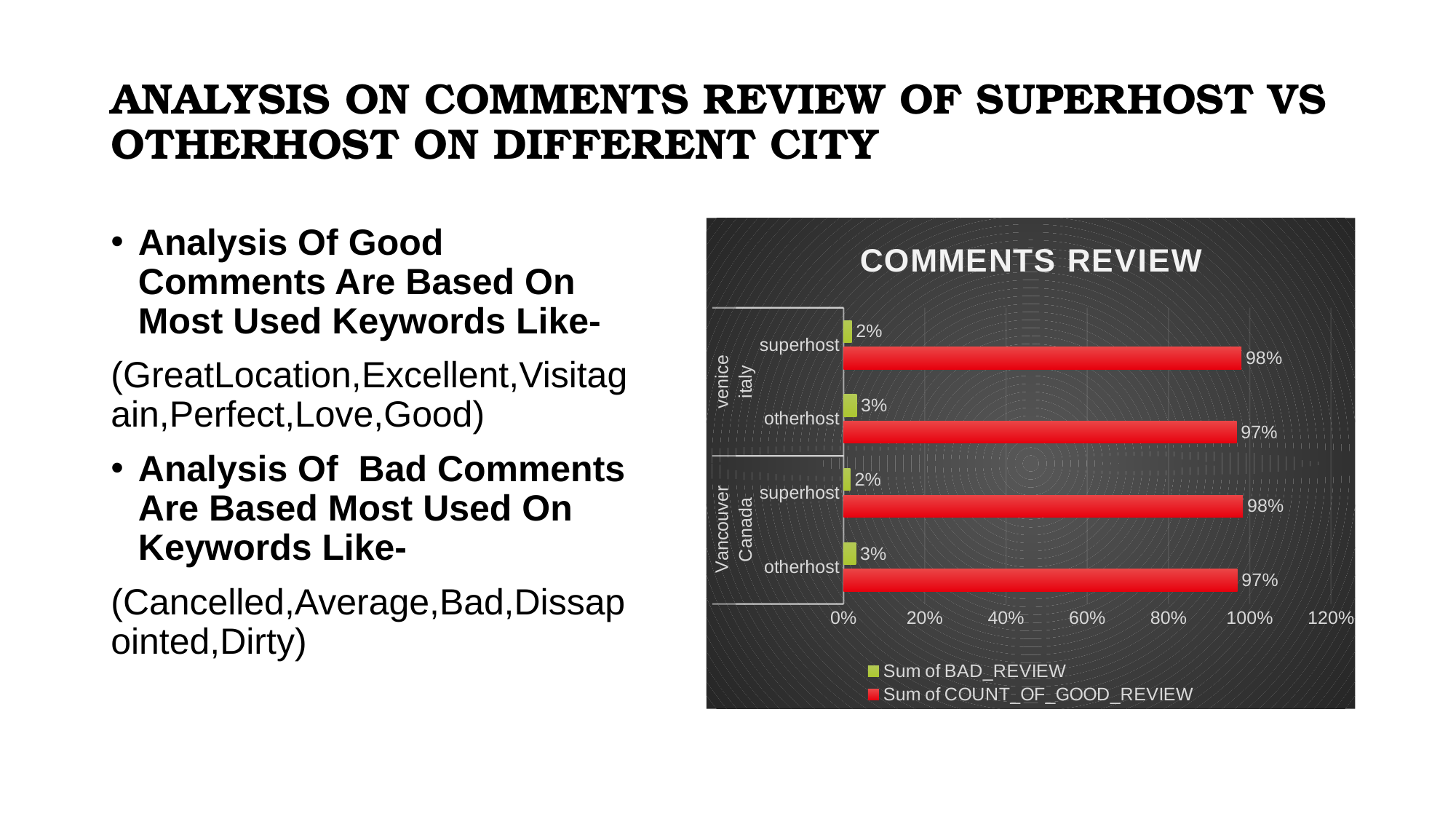

# ANALYSIS ON COMMENTS REVIEW OF SUPERHOST VS OTHERHOST ON DIFFERENT CITY
Analysis Of Good Comments Are Based On  Most Used Keywords Like-
(GreatLocation,Excellent,Visitagain,Perfect,Love,Good)
Analysis Of  Bad Comments Are Based Most Used On Keywords Like-
(Cancelled,Average,Bad,Dissapointed,Dirty)

### Chart: COMMENTS REVIEW

| Category | Sum of COUNT_OF_GOOD_REVIEW | Sum of BAD_REVIEW |
|---|---|---|
| otherhost | 0.9696399785061794 | 0.030360021493820527 |
| superhost | 0.9832529606666011 | 0.016747039333398942 |
| otherhost | 0.9678368015485984 | 0.03216319845140156 |
| superhost | 0.9796875390264006 | 0.02031246097359942 |